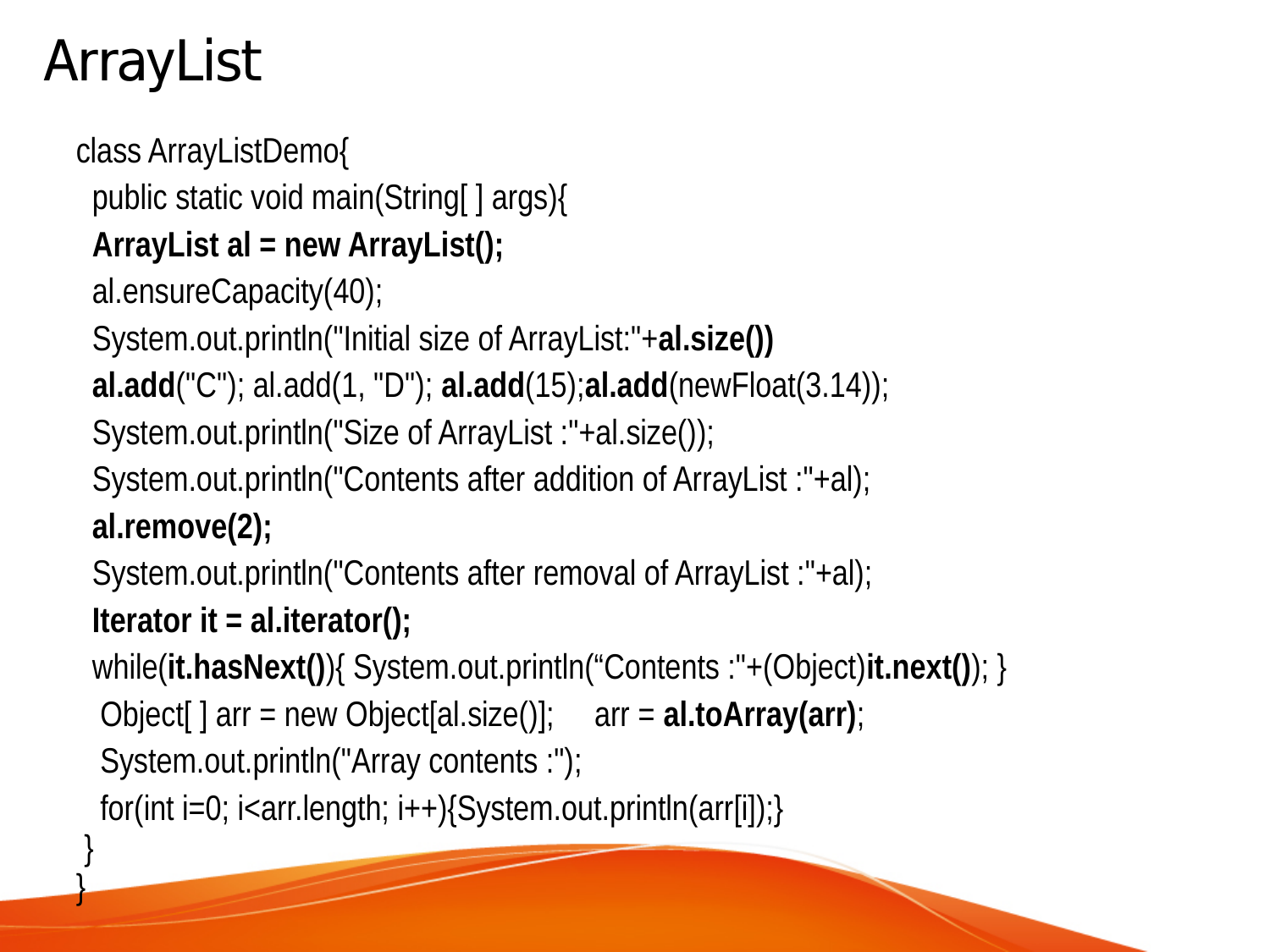

ArrayList
class ArrayListDemo{
  public static void main(String[ ] args){
  ArrayList al = new ArrayList();
  al.ensureCapacity(40);
  System.out.println("Initial size of ArrayList:"+al.size())
  al.add("C"); al.add(1, "D"); al.add(15);al.add(newFloat(3.14));
  System.out.println("Size of ArrayList :"+al.size());
  System.out.println("Contents after addition of ArrayList :"+al);
  al.remove(2);
  System.out.println("Contents after removal of ArrayList :"+al);
  Iterator it = al.iterator();
  while(it.hasNext()){ System.out.println(“Contents :"+(Object)it.next()); }
   Object[ ] arr = new Object[al.size()];     arr = al.toArray(arr);
   System.out.println("Array contents :");
   for(int i=0; i<arr.length; i++){System.out.println(arr[i]);}
 }
}